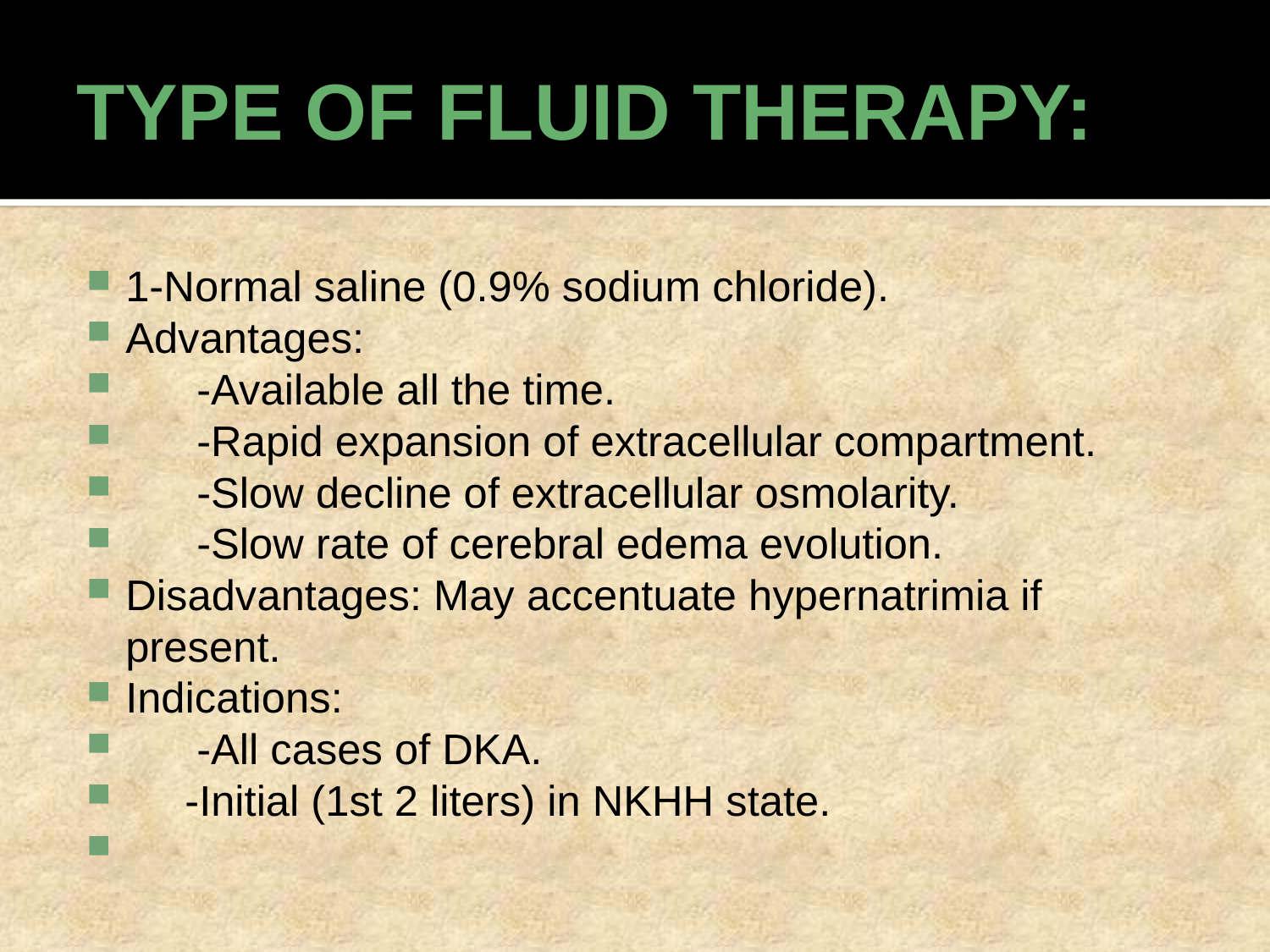

# TYPE OF FLUID THERAPY:
1-Normal saline (0.9% sodium chloride).
Advantages:
      -Available all the time.
      -Rapid expansion of extracellular compartment.
      -Slow decline of extracellular osmolarity.
      -Slow rate of cerebral edema evolution.
Disadvantages: May accentuate hypernatrimia if present.
Indications:
      -All cases of DKA.
     -Initial (1st 2 liters) in NKHH state.